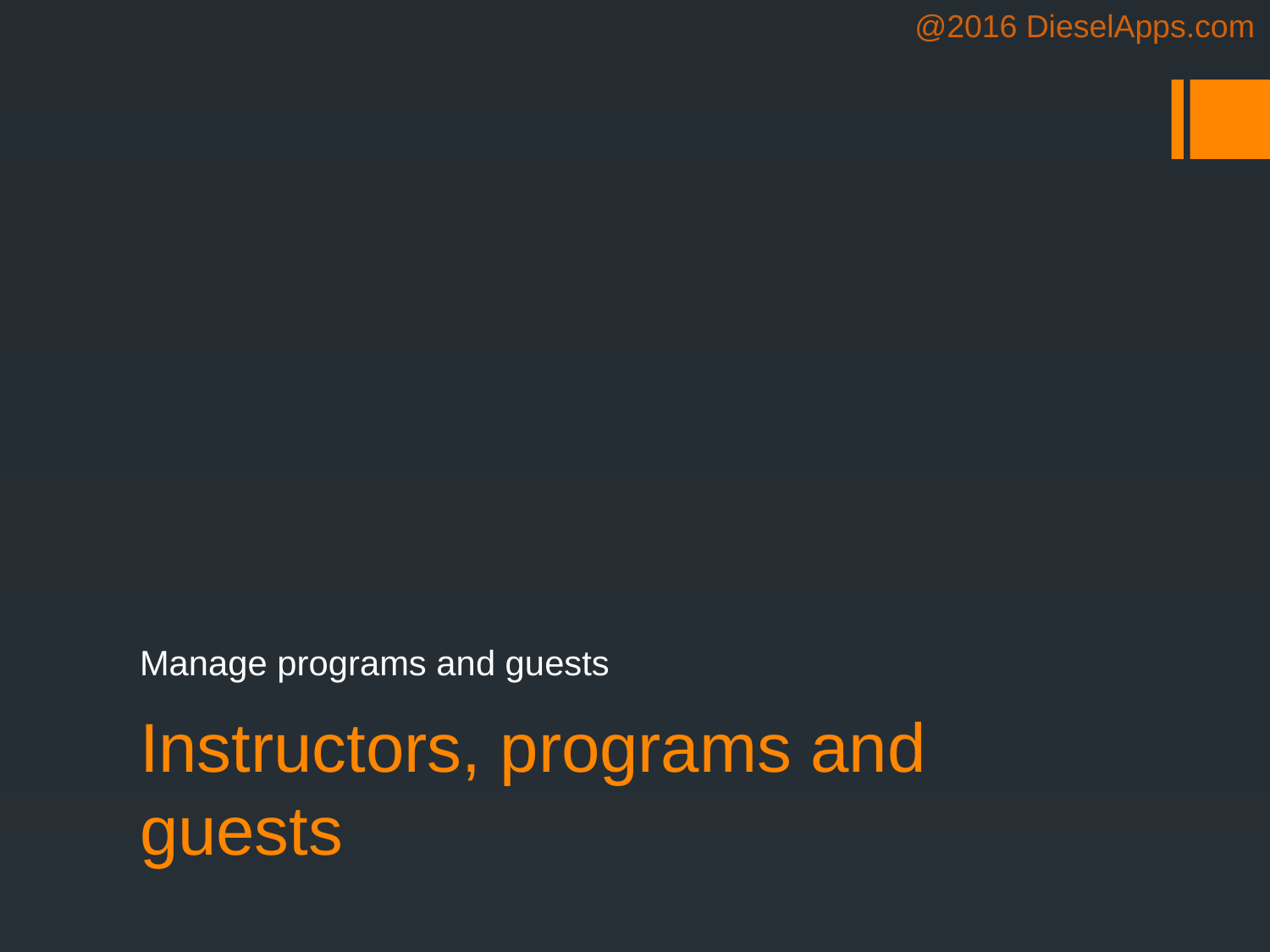

Manage programs and guests
# Instructors, programs and guests